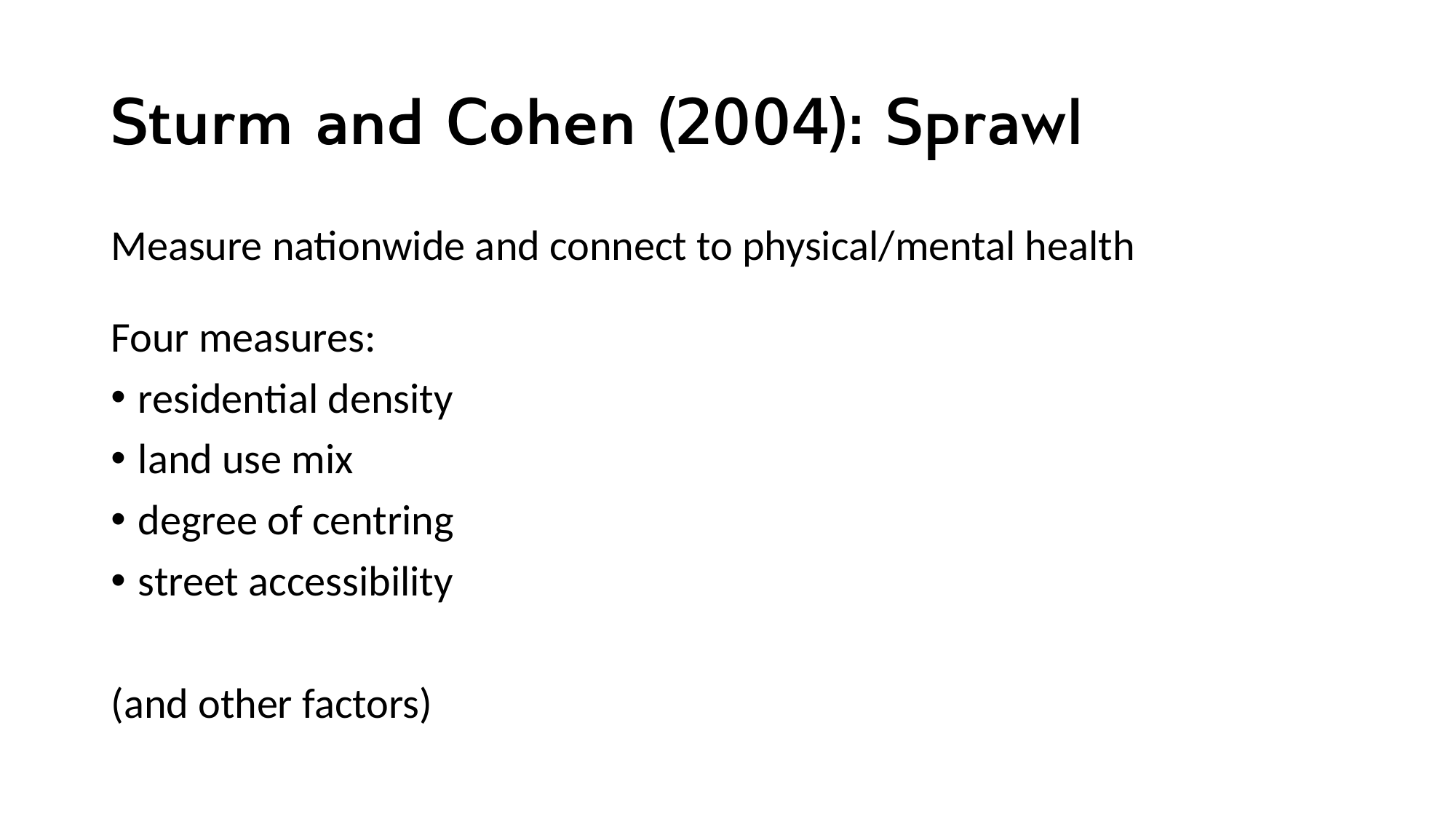

# Sturm and Cohen (2004): Sprawl
Measure nationwide and connect to physical/mental health
Four measures:
residential density
land use mix
degree of centring
street accessibility

(and other factors)